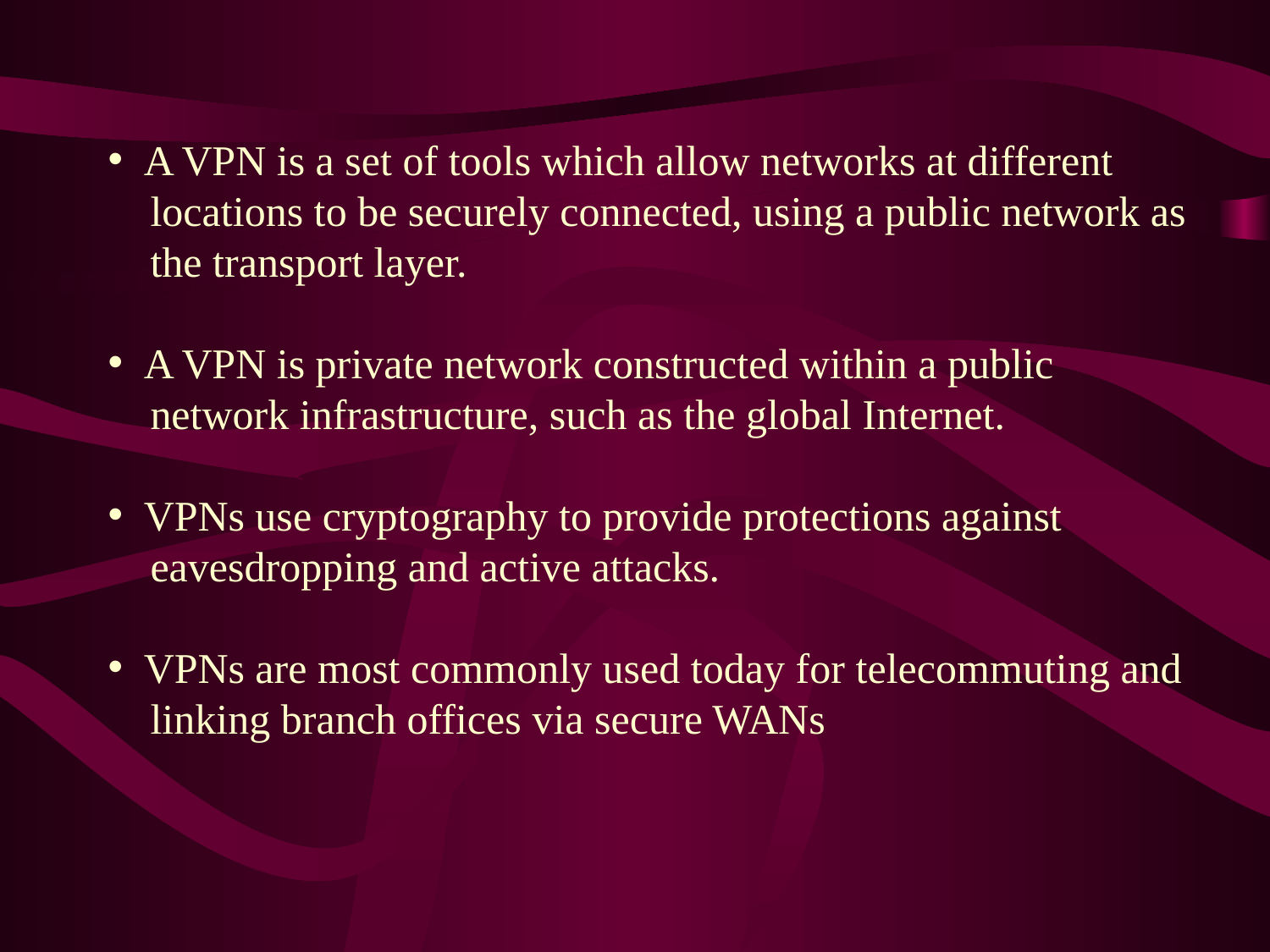

A VPN is a set of tools which allow networks at different
    locations to be securely connected, using a public network as
    the transport layer.

  A VPN is private network constructed within a public
    network infrastructure, such as the global Internet.

  VPNs use cryptography to provide protections against
    eavesdropping and active attacks.

  VPNs are most commonly used today for telecommuting and
    linking branch offices via secure WANs